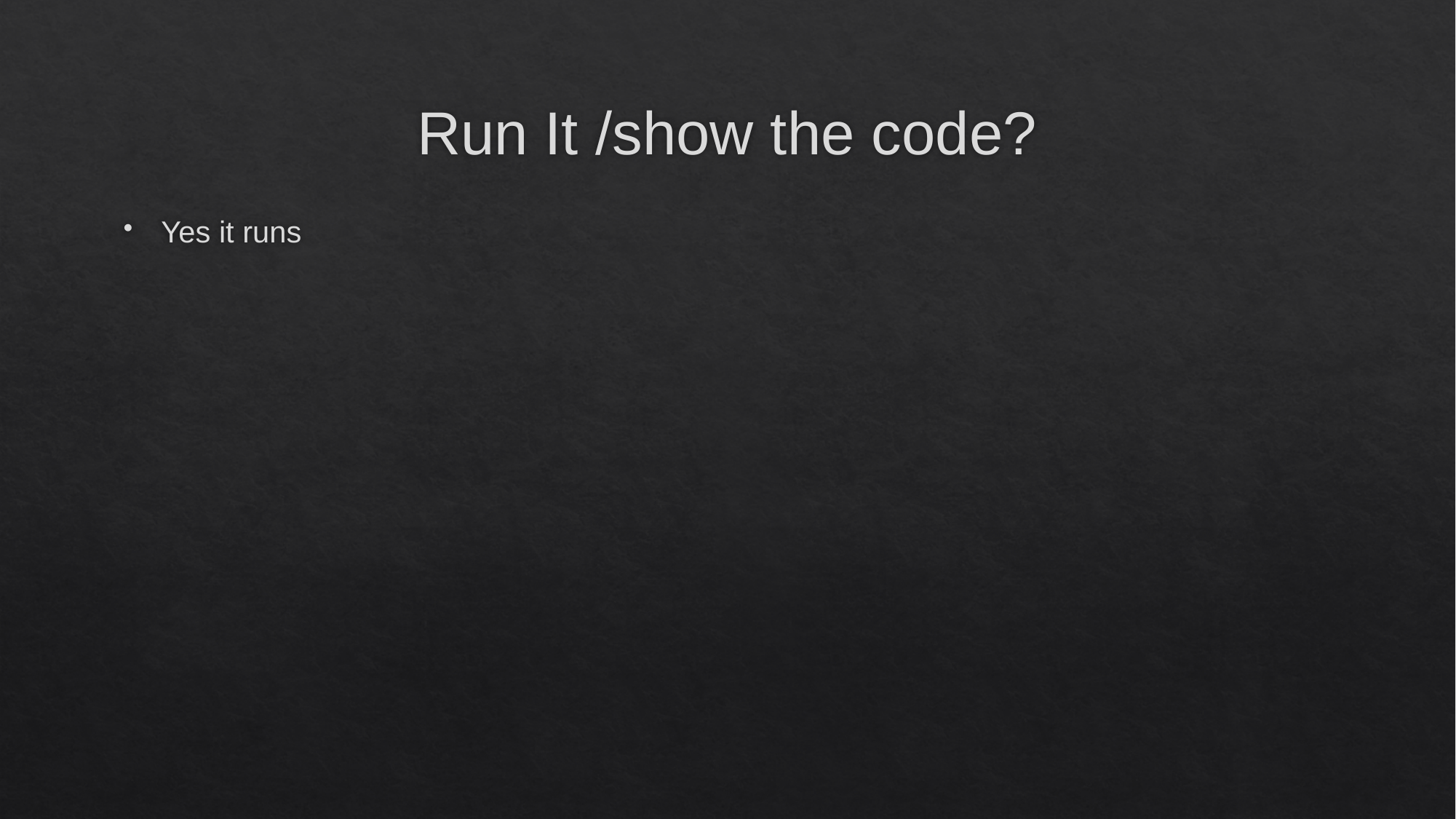

# Run It /show the code?
Yes it runs